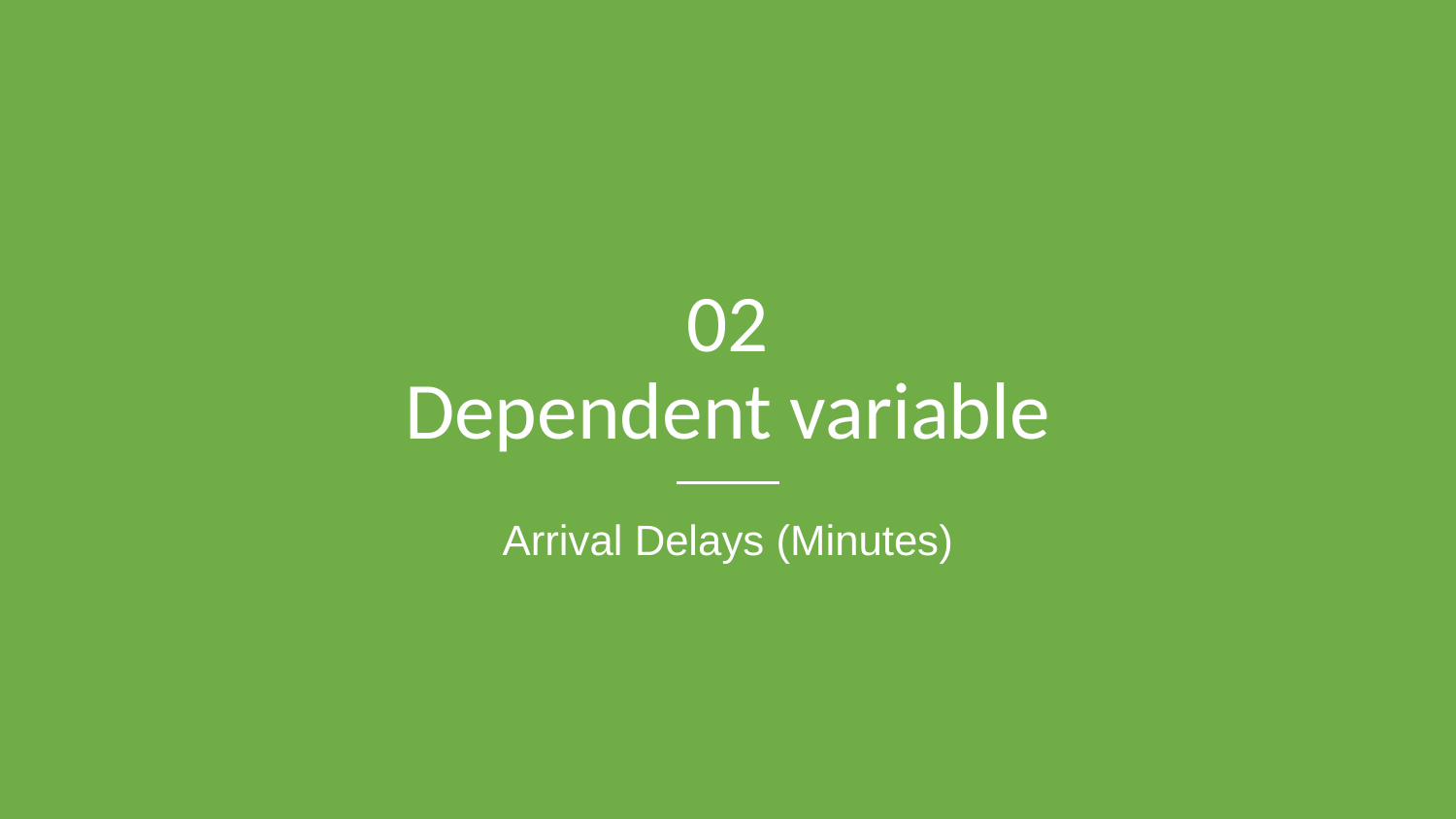

# 02
Dependent variable
Arrival Delays (Minutes)